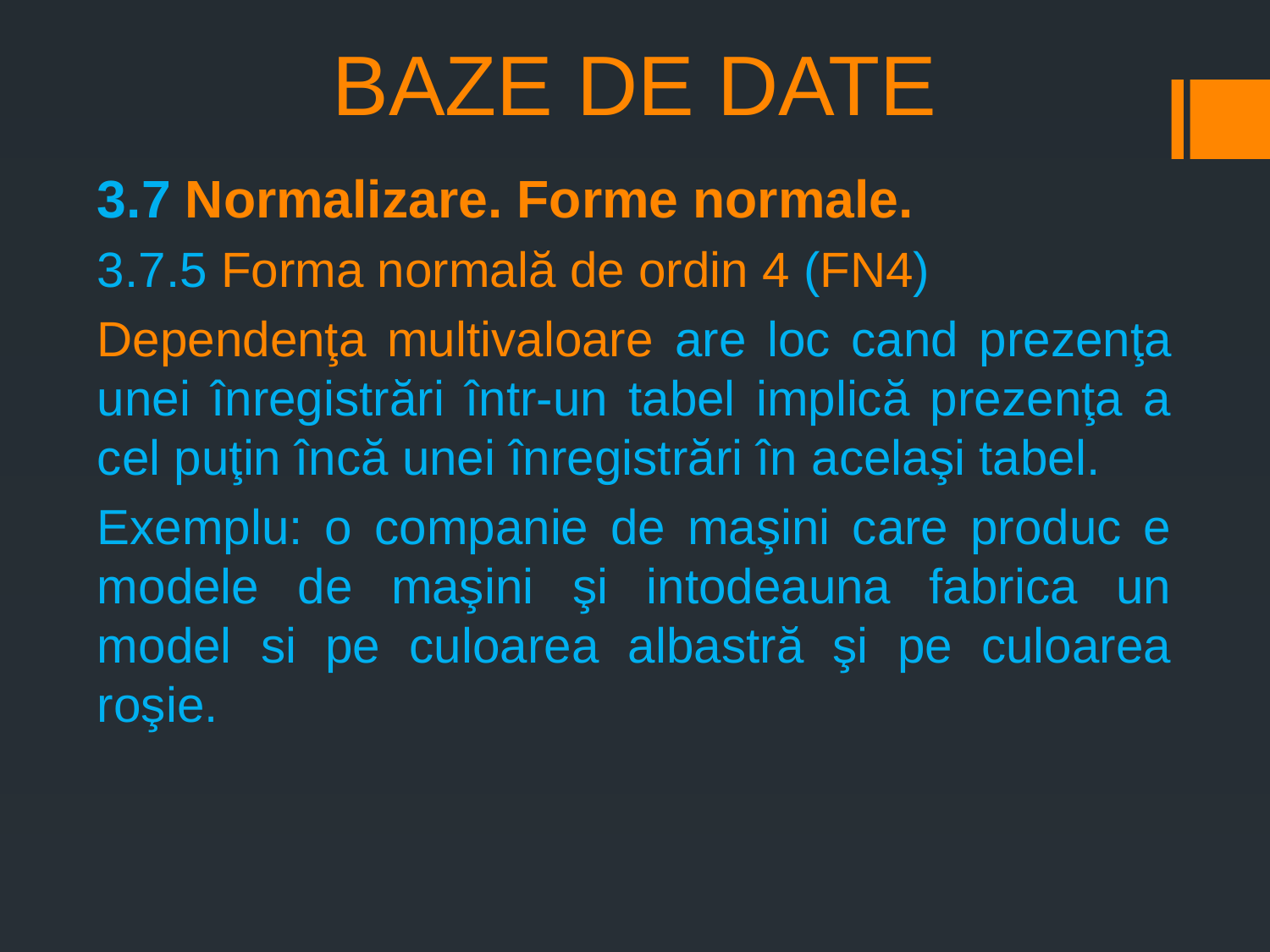

# BAZE DE DATE
3.7 Normalizare. Forme normale.
3.7.5 Forma normală de ordin 4 (FN4)
Dependenţa multivaloare are loc cand prezenţa unei înregistrări într-un tabel implică prezenţa a cel puţin încă unei înregistrări în acelaşi tabel.
Exemplu: o companie de maşini care produc e modele de maşini şi intodeauna fabrica un model si pe culoarea albastră şi pe culoarea roşie.